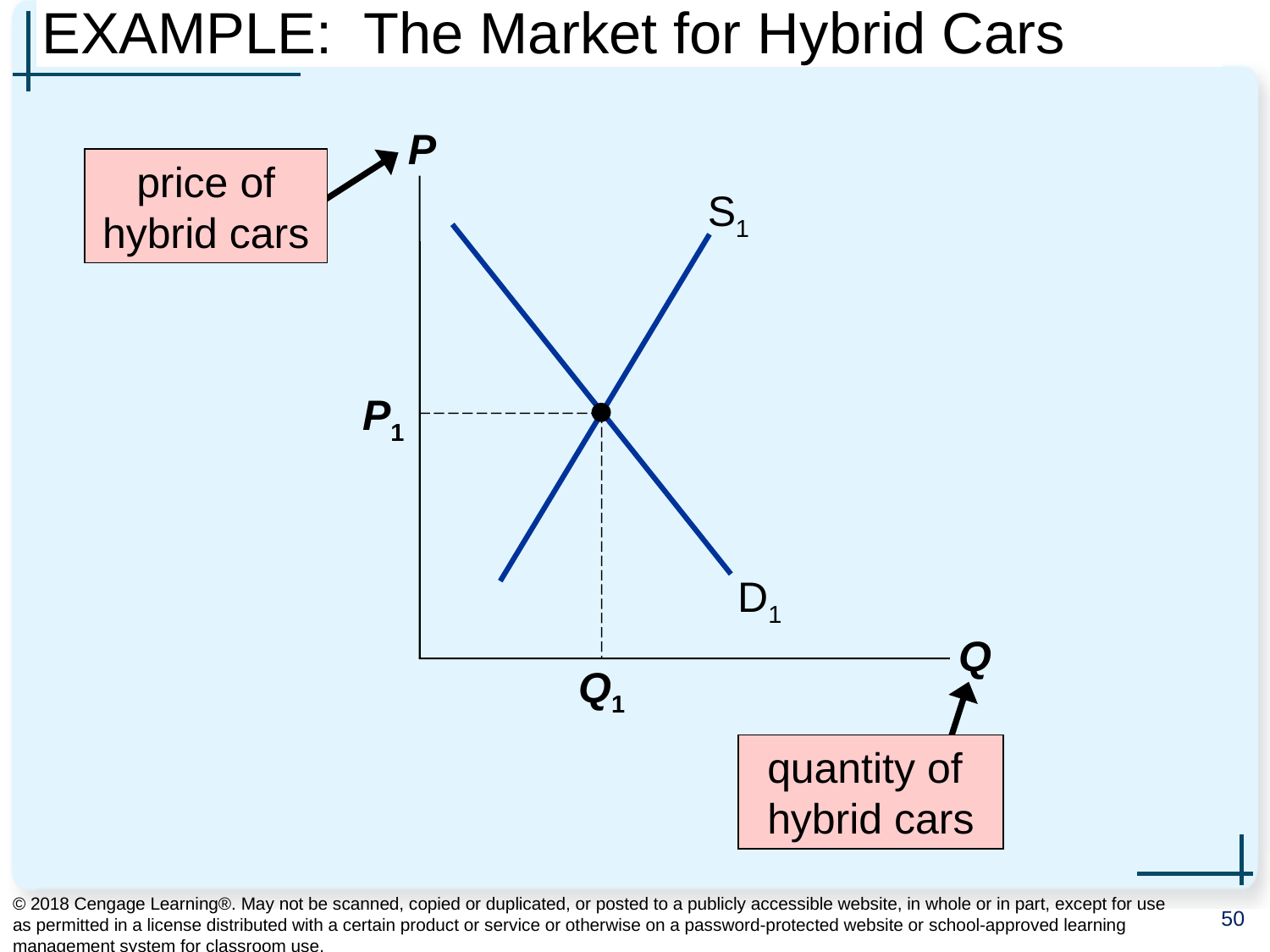

# EXAMPLE:  The Market for Hybrid Cars
P

Q
price of hybrid cars

S1

D1
P1

Q1

quantity of
hybrid cars
© 2018 Cengage Learning®. May not be scanned, copied or duplicated, or posted to a publicly accessible website, in whole or in part, except for use as permitted in a license distributed with a certain product or service or otherwise on a password-protected website or school-approved learning management system for classroom use.
50